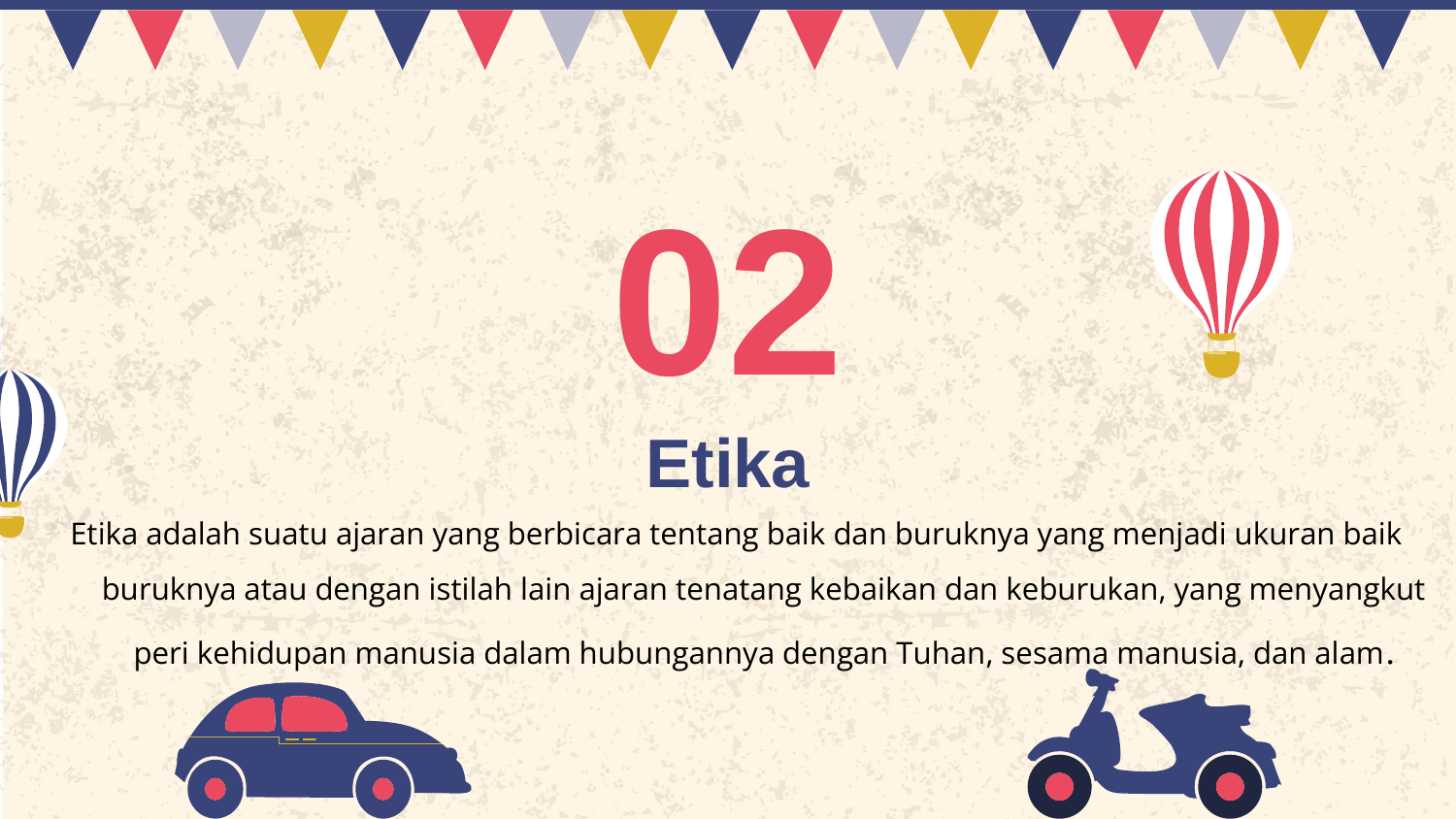

02

# Etika
Etika adalah suatu ajaran yang berbicara tentang baik dan buruknya yang menjadi ukuran baik buruknya atau dengan istilah lain ajaran tenatang kebaikan dan keburukan, yang menyangkut peri kehidupan manusia dalam hubungannya dengan Tuhan, sesama manusia, dan alam.